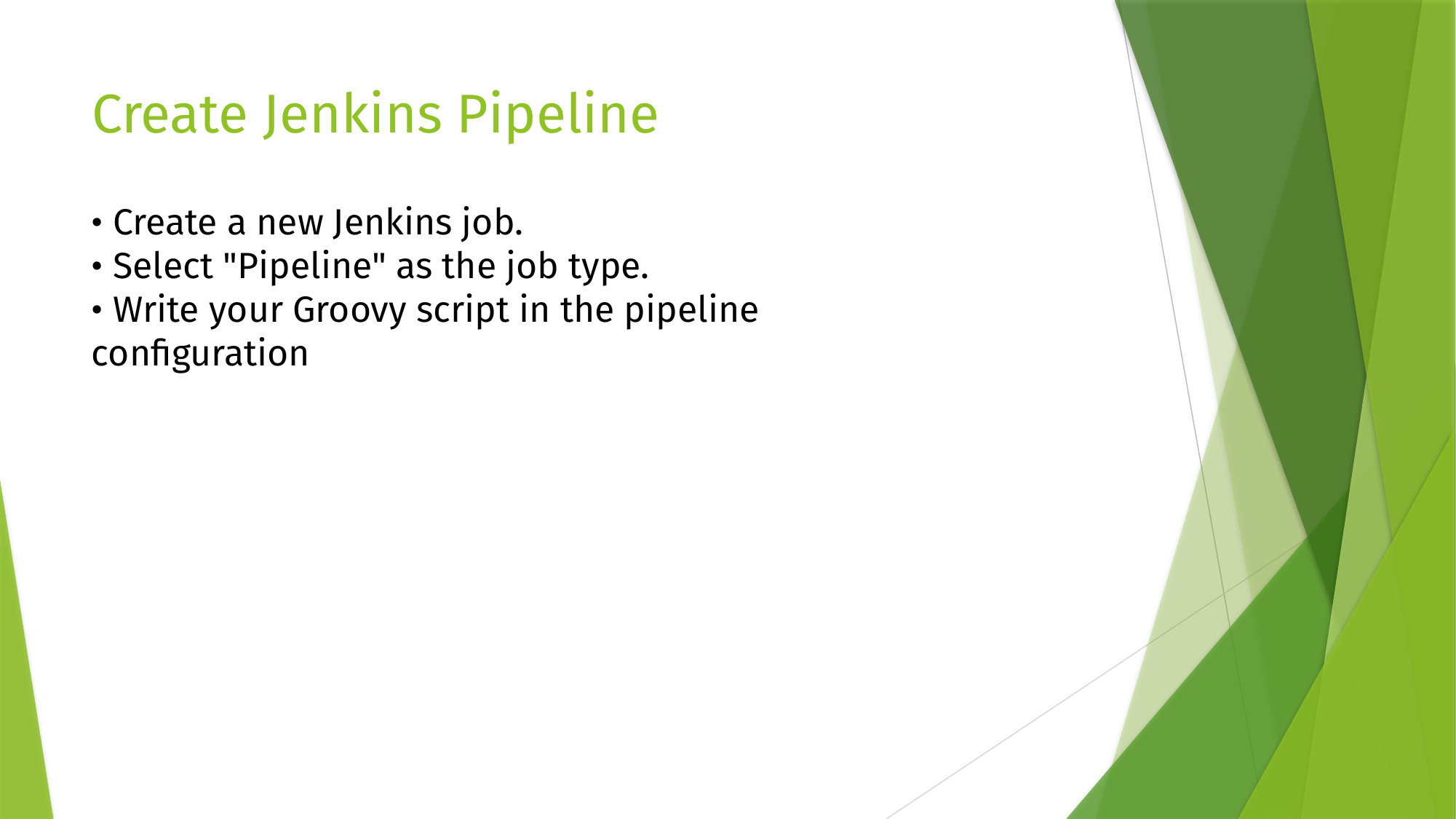

# Create Jenkins Pipeline
• Create a new Jenkins job.
• Select "Pipeline" as the job type.
• Write your Groovy script in the pipeline configuration